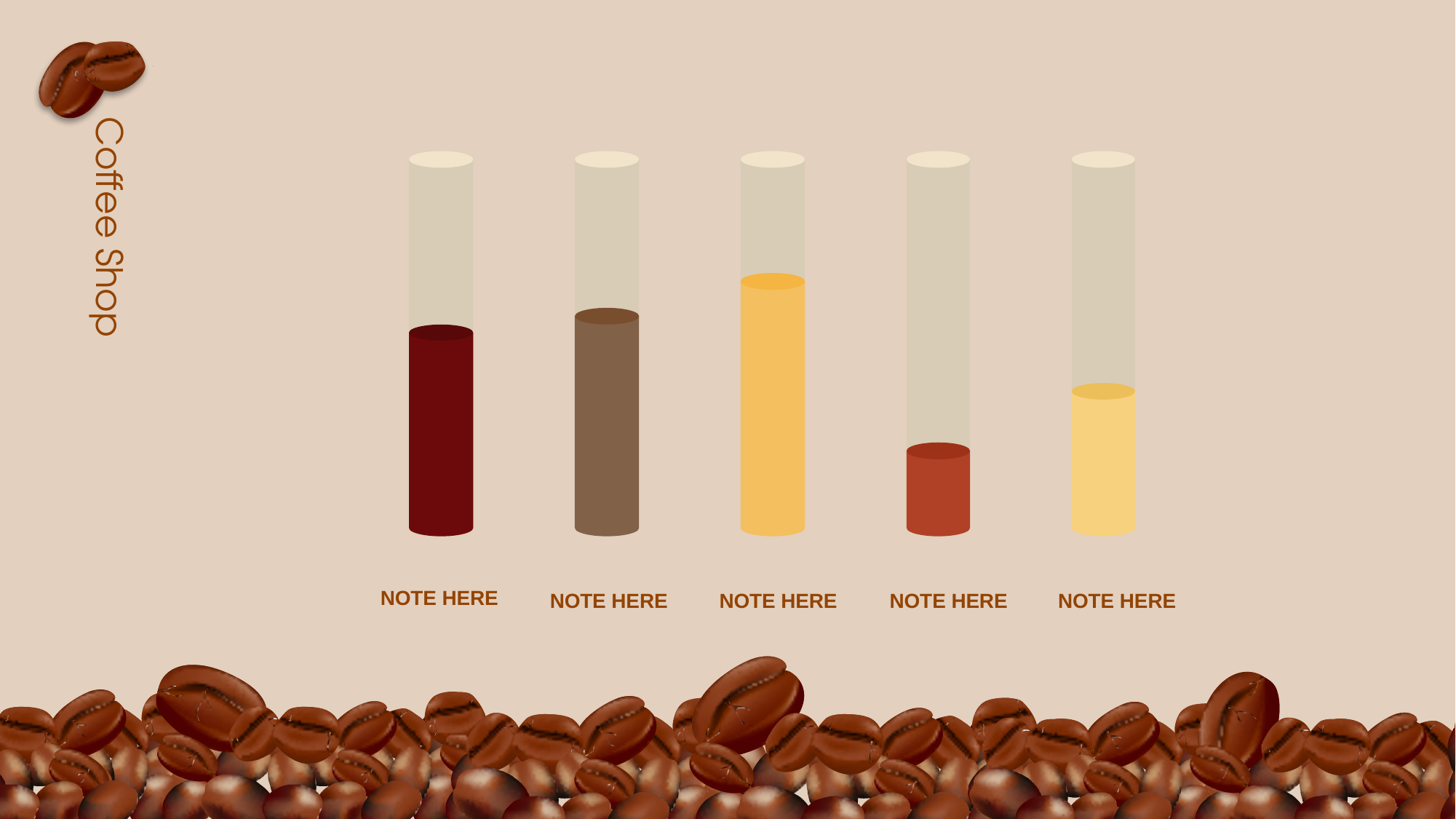

NOTE HERE
NOTE HERE
NOTE HERE
NOTE HERE
NOTE HERE